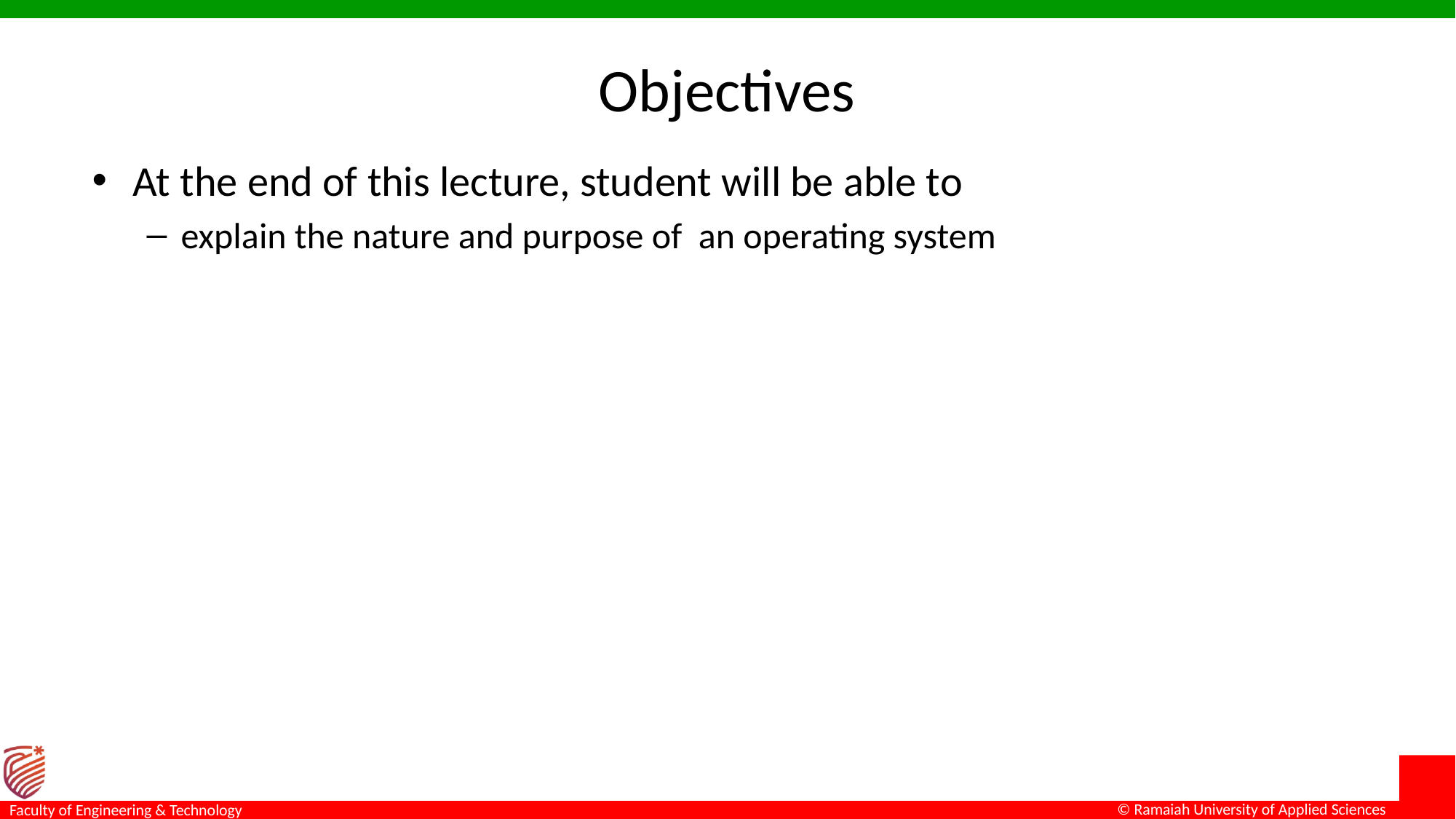

# Objectives
At the end of this lecture, student will be able to
explain the nature and purpose of  an operating system